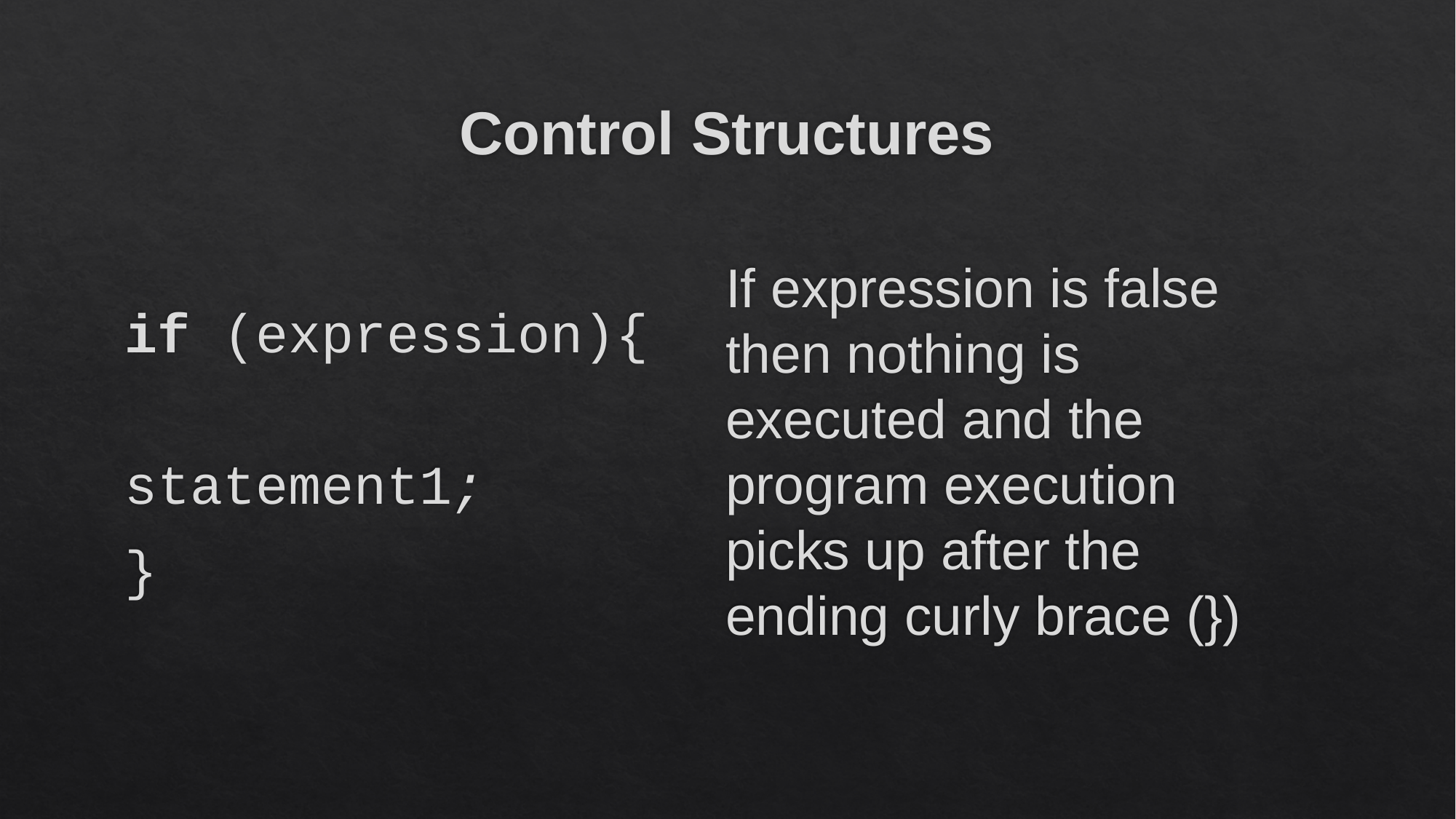

# Control Structures
If expression is false then nothing is executed and the program execution picks up after the ending curly brace (})
if (expression){
		statement1;
}